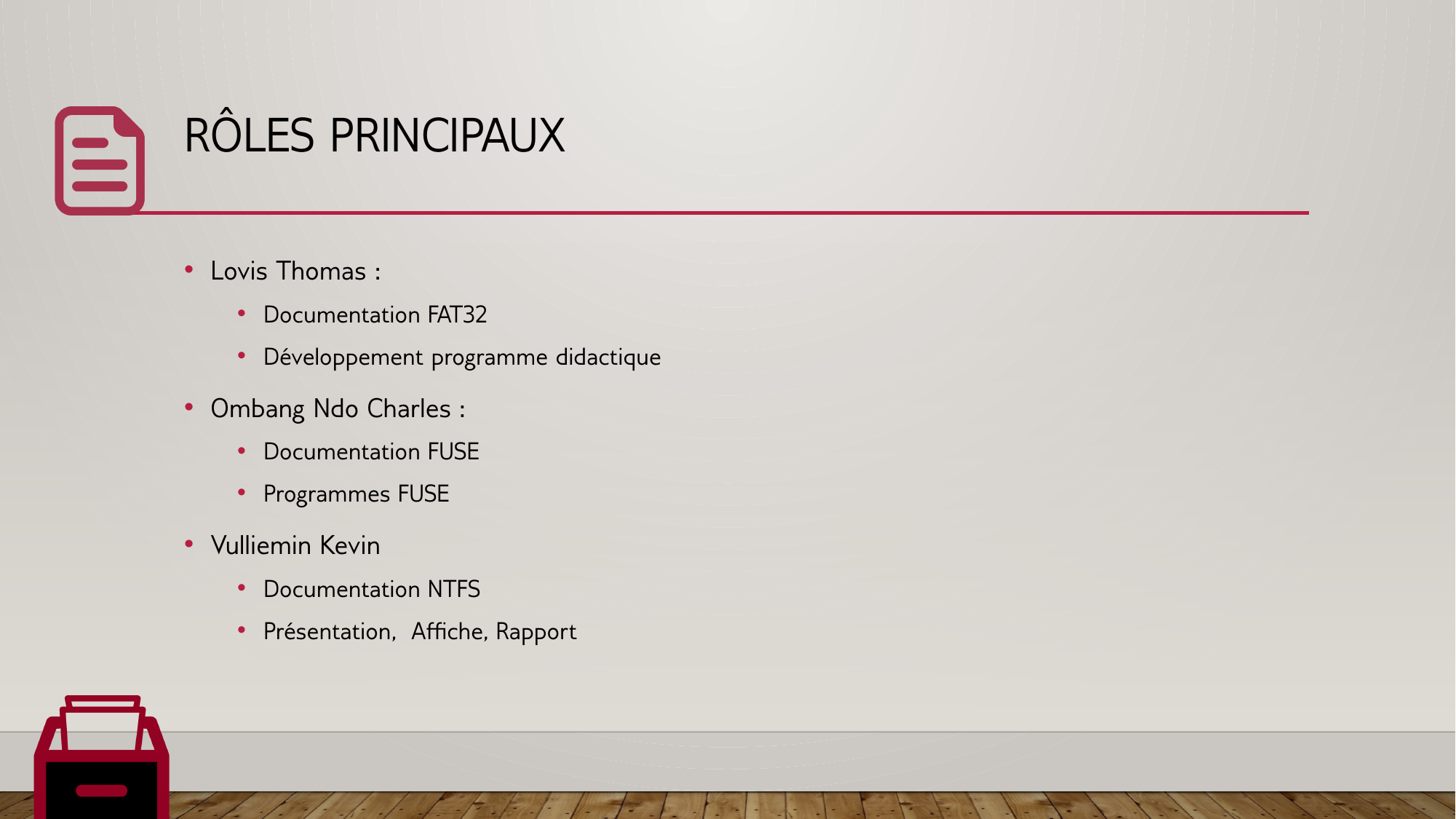

# Rôles principaux
Lovis Thomas :
Documentation FAT32
Développement programme didactique
Ombang Ndo Charles :
Documentation FUSE
Programmes FUSE
Vulliemin Kevin
Documentation NTFS
Présentation,  Affiche, Rapport